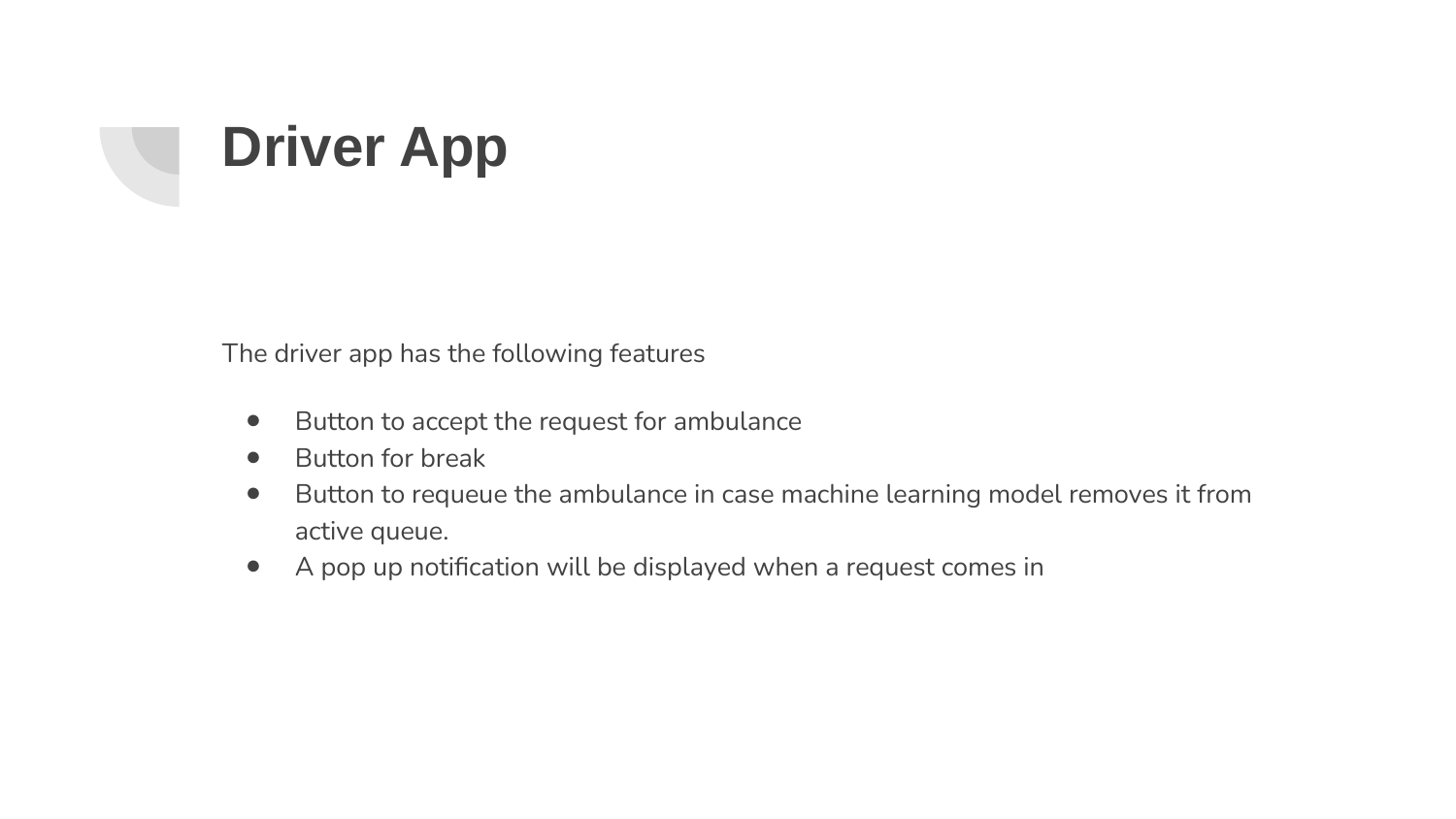

# Driver App
The driver app has the following features
Button to accept the request for ambulance
Button for break
Button to requeue the ambulance in case machine learning model removes it from active queue.
A pop up notification will be displayed when a request comes in